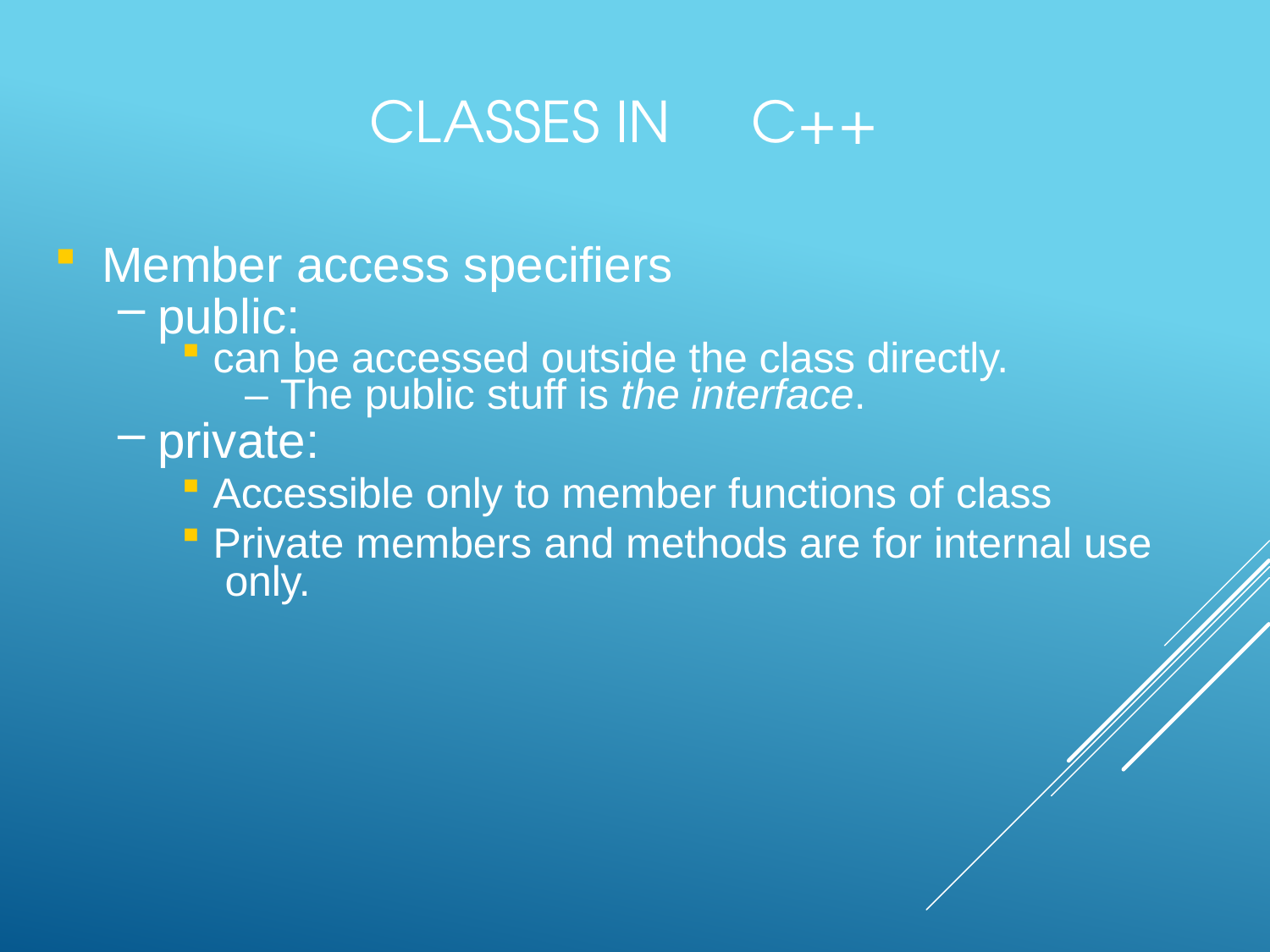

# Classes in	C++
Member access specifiers
public:
can be accessed outside the class directly.
– The public stuff is the interface.
private:
Accessible only to member functions of class
Private members and methods are for internal use  only.